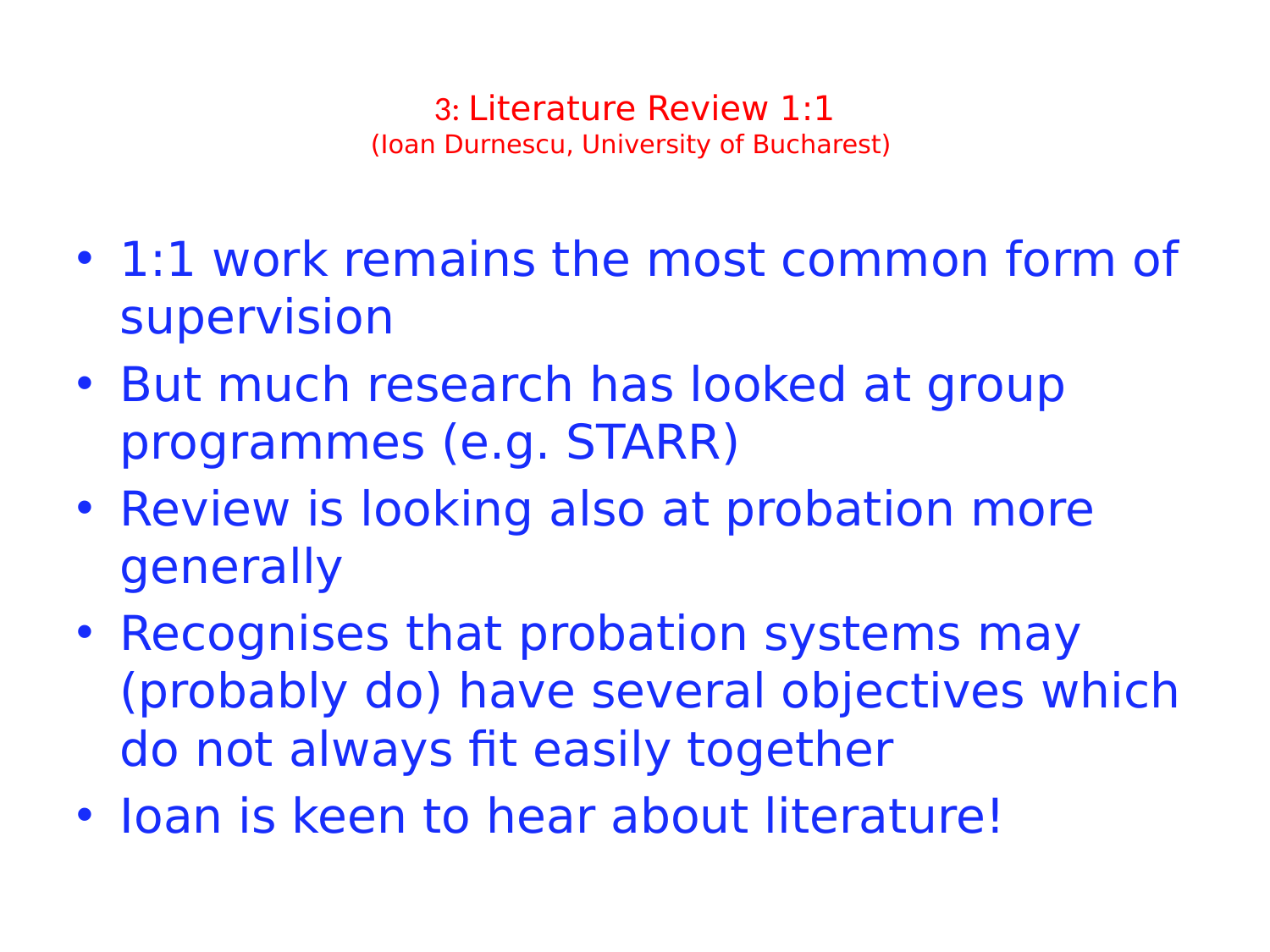

# 3: Literature Review 1:1 (Ioan Durnescu, University of Bucharest)
1:1 work remains the most common form of supervision
But much research has looked at group programmes (e.g. STARR)
Review is looking also at probation more generally
Recognises that probation systems may (probably do) have several objectives which do not always fit easily together
Ioan is keen to hear about literature!